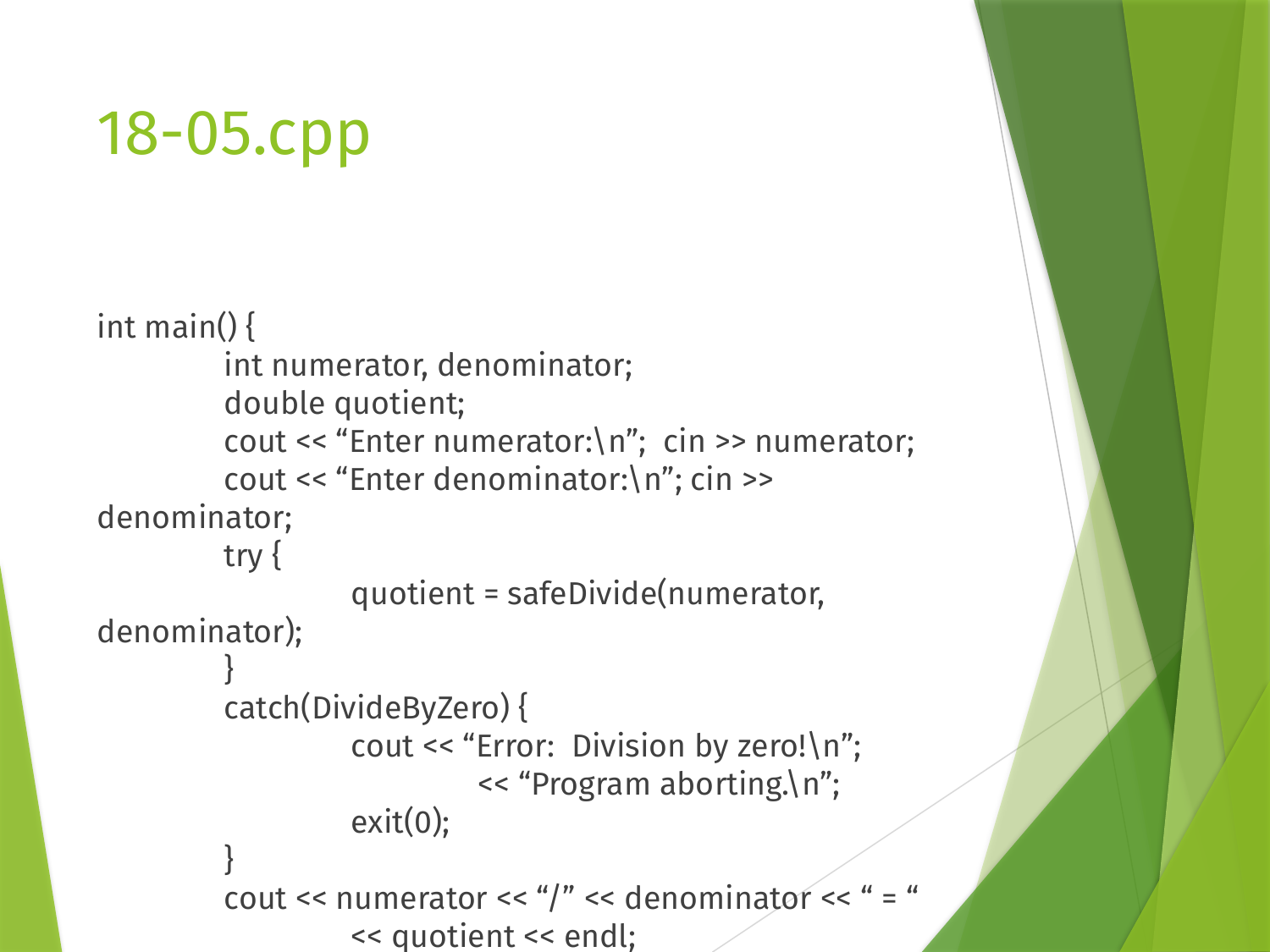

# 18-05.cpp
int main() {
	int numerator, denominator;
	double quotient;
	cout << “Enter numerator:\n”;  cin >> numerator;
	cout << “Enter denominator:\n”; cin >> denominator;
	try {
		quotient = safeDivide(numerator, denominator);
	}
	catch(DivideByZero) {
		cout << “Error:  Division by zero!\n”;
			<< “Program aborting.\n”;
		exit(0);
	}
	cout << numerator << “/” << denominator << “ = “
		<< quotient << endl;
	return 0;
}